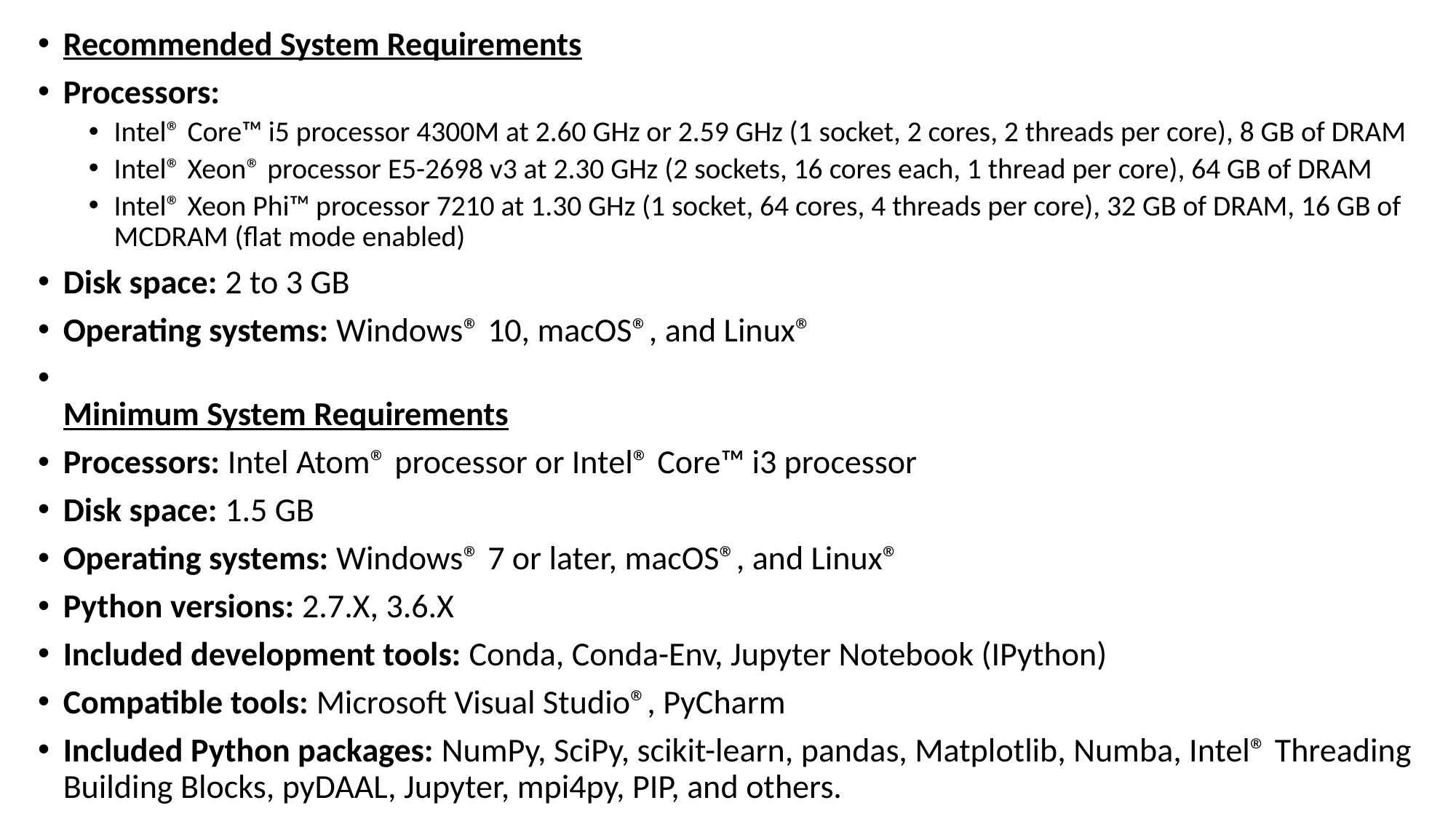

Recommended System Requirements
Processors:
Intel® Core™ i5 processor 4300M at 2.60 GHz or 2.59 GHz (1 socket, 2 cores, 2 threads per core), 8 GB of DRAM
Intel® Xeon® processor E5-2698 v3 at 2.30 GHz (2 sockets, 16 cores each, 1 thread per core), 64 GB of DRAM
Intel® Xeon Phi™ processor 7210 at 1.30 GHz (1 socket, 64 cores, 4 threads per core), 32 GB of DRAM, 16 GB of MCDRAM (flat mode enabled)
Disk space: 2 to 3 GB
Operating systems: Windows® 10, macOS®, and Linux®
 
Minimum System Requirements
Processors: Intel Atom® processor or Intel® Core™ i3 processor
Disk space: 1.5 GB
Operating systems: Windows® 7 or later, macOS®, and Linux®
Python versions: 2.7.X, 3.6.X
Included development tools: Conda, Conda-Env, Jupyter Notebook (IPython)
Compatible tools: Microsoft Visual Studio®, PyCharm
Included Python packages: NumPy, SciPy, scikit-learn, pandas, Matplotlib, Numba, Intel® Threading Building Blocks, pyDAAL, Jupyter, mpi4py, PIP, and others.